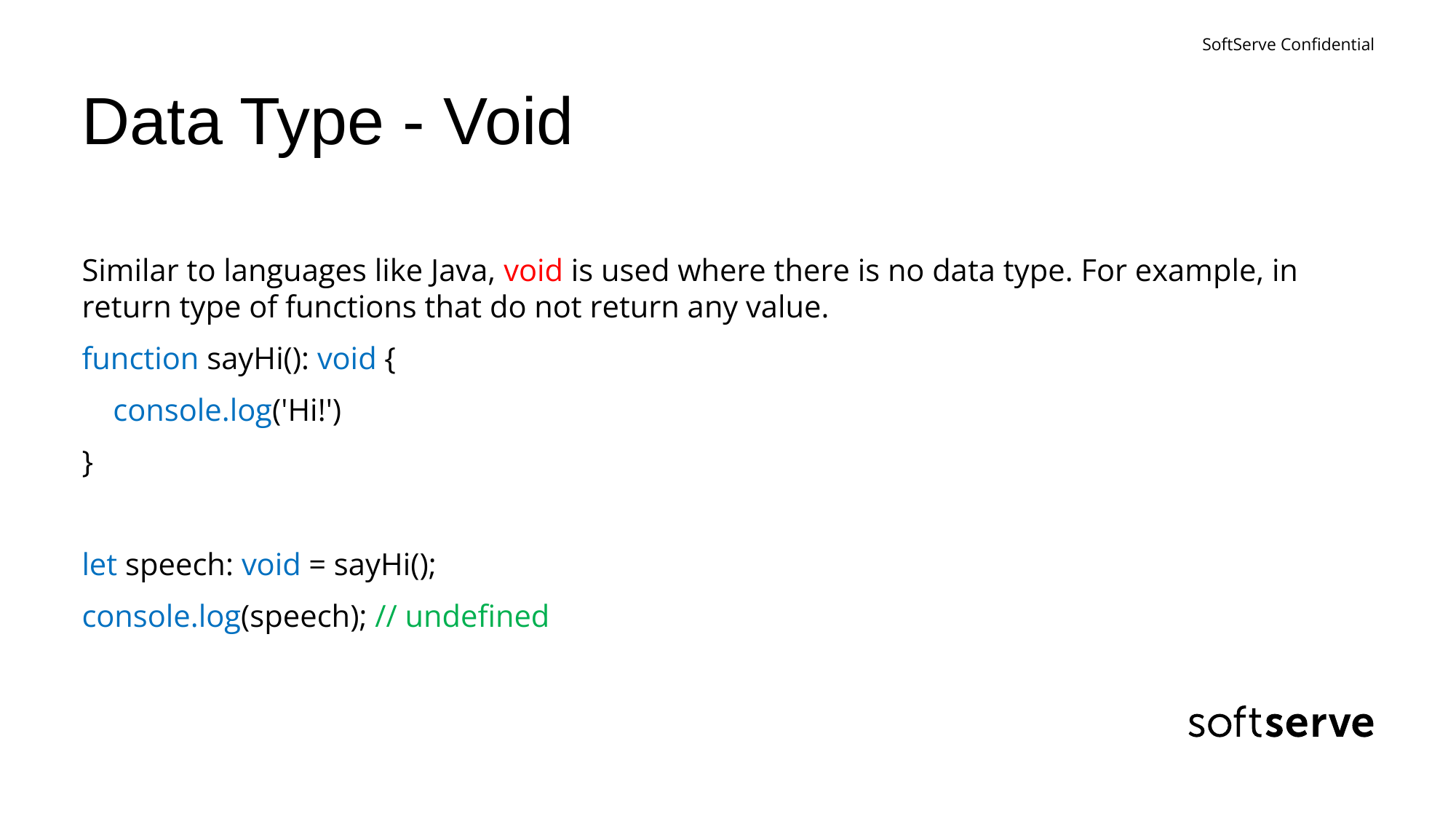

# Data Type - Void
Similar to languages like Java, void is used where there is no data type. For example, in return type of functions that do not return any value.
function sayHi(): void {
    console.log('Hi!')
}

let speech: void = sayHi();
console.log(speech); // undefined